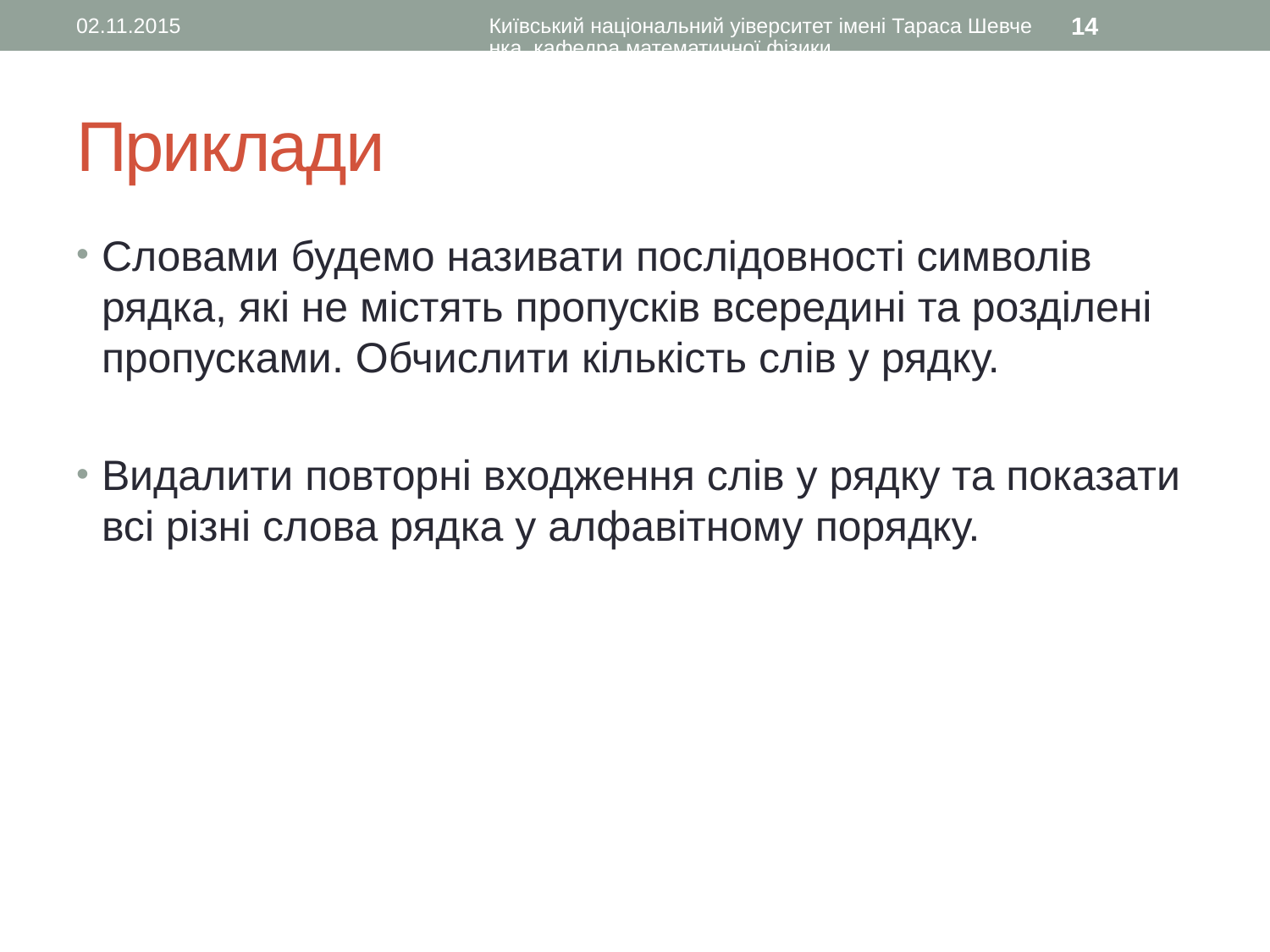

02.11.2015
Київський національний уіверситет імені Тараса Шевченка, кафедра математичної фізики
14
# Приклади
Словами будемо називати послідовності символів рядка, які не містять пропусків всередині та розділені пропусками. Обчислити кількість слів у рядку.

Видалити повторні входження слів у рядку та показати всі різні слова рядка у алфавітному порядку.